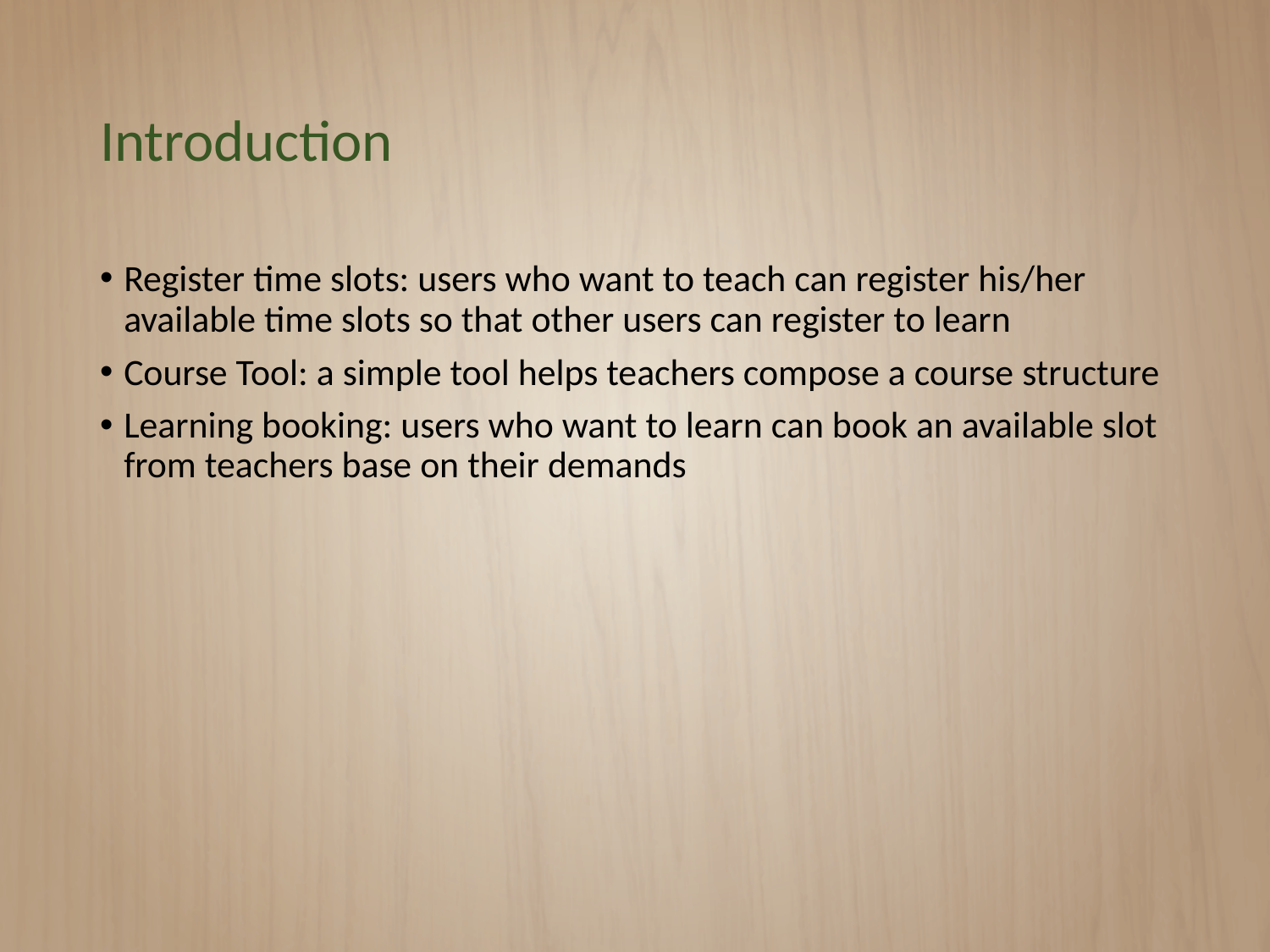

# Introduction
Register time slots: users who want to teach can register his/her available time slots so that other users can register to learn
Course Tool: a simple tool helps teachers compose a course structure
Learning booking: users who want to learn can book an available slot from teachers base on their demands